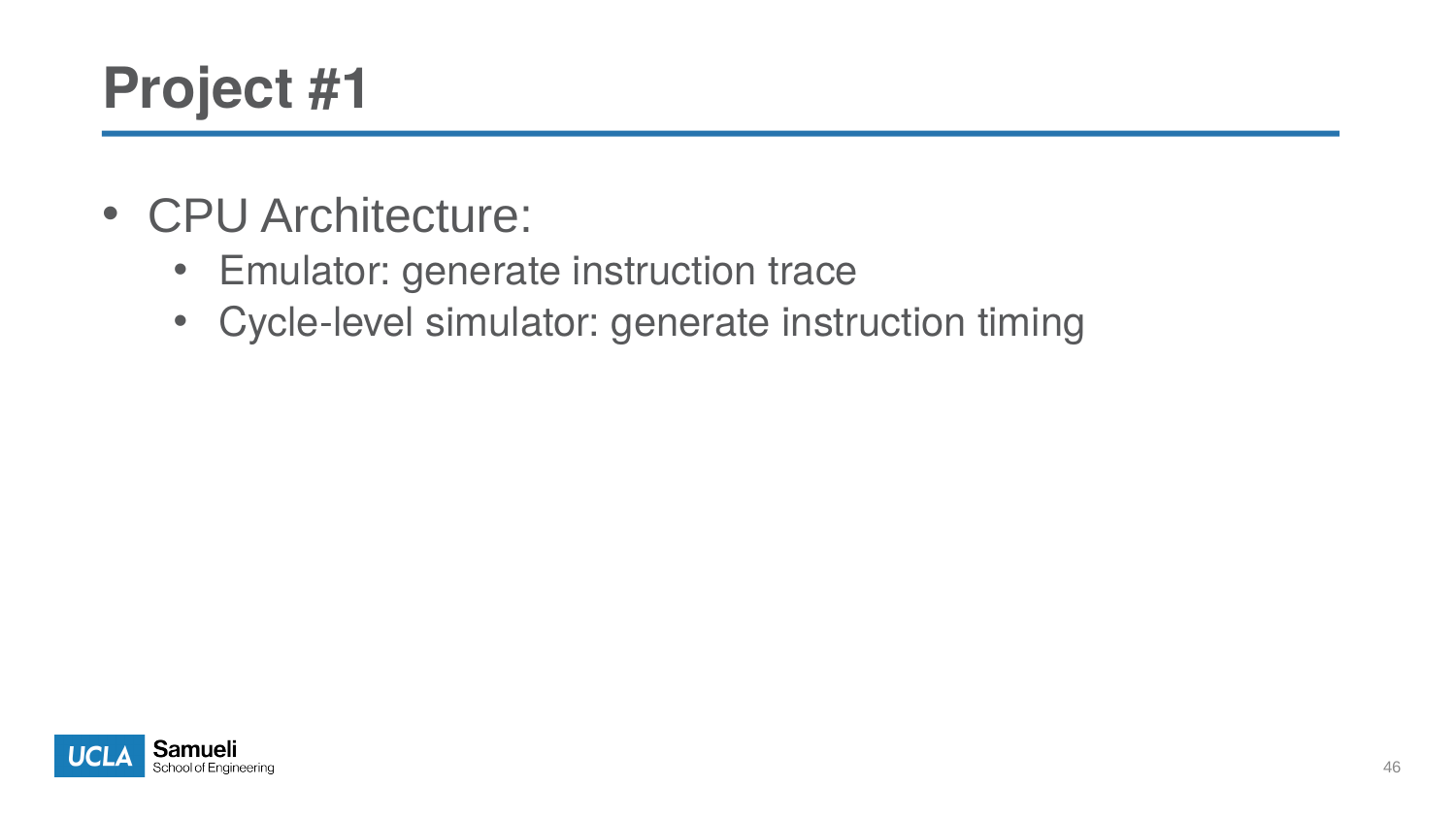

Project #1
CPU Architecture:
Emulator: generate instruction trace
Cycle-level simulator: generate instruction timing
46